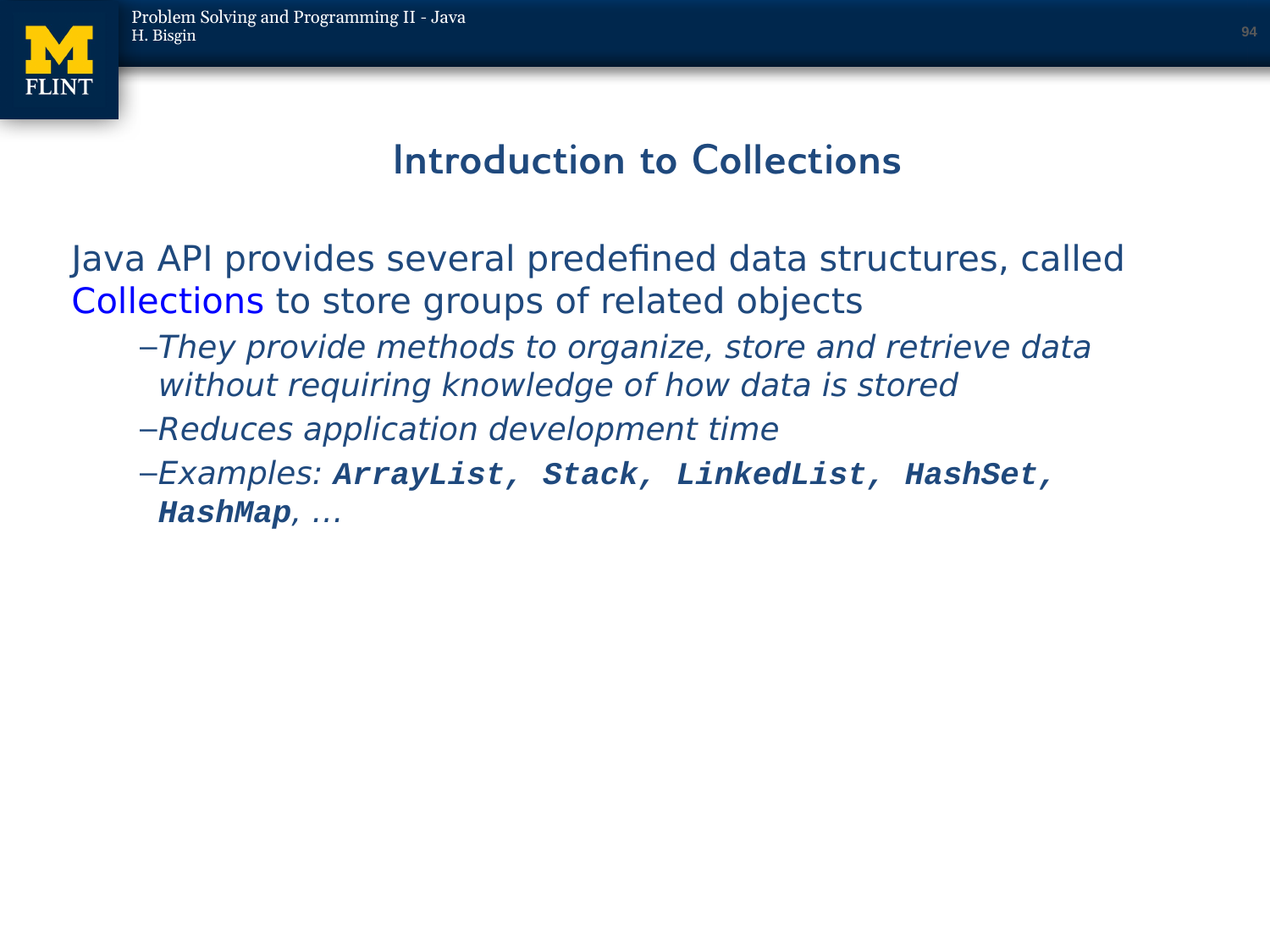

94
# Introduction to Collections
Java API provides several predefined data structures, called Collections to store groups of related objects
They provide methods to organize, store and retrieve data without requiring knowledge of how data is stored
Reduces application development time
Examples: ArrayList, Stack, LinkedList, HashSet, HashMap, …